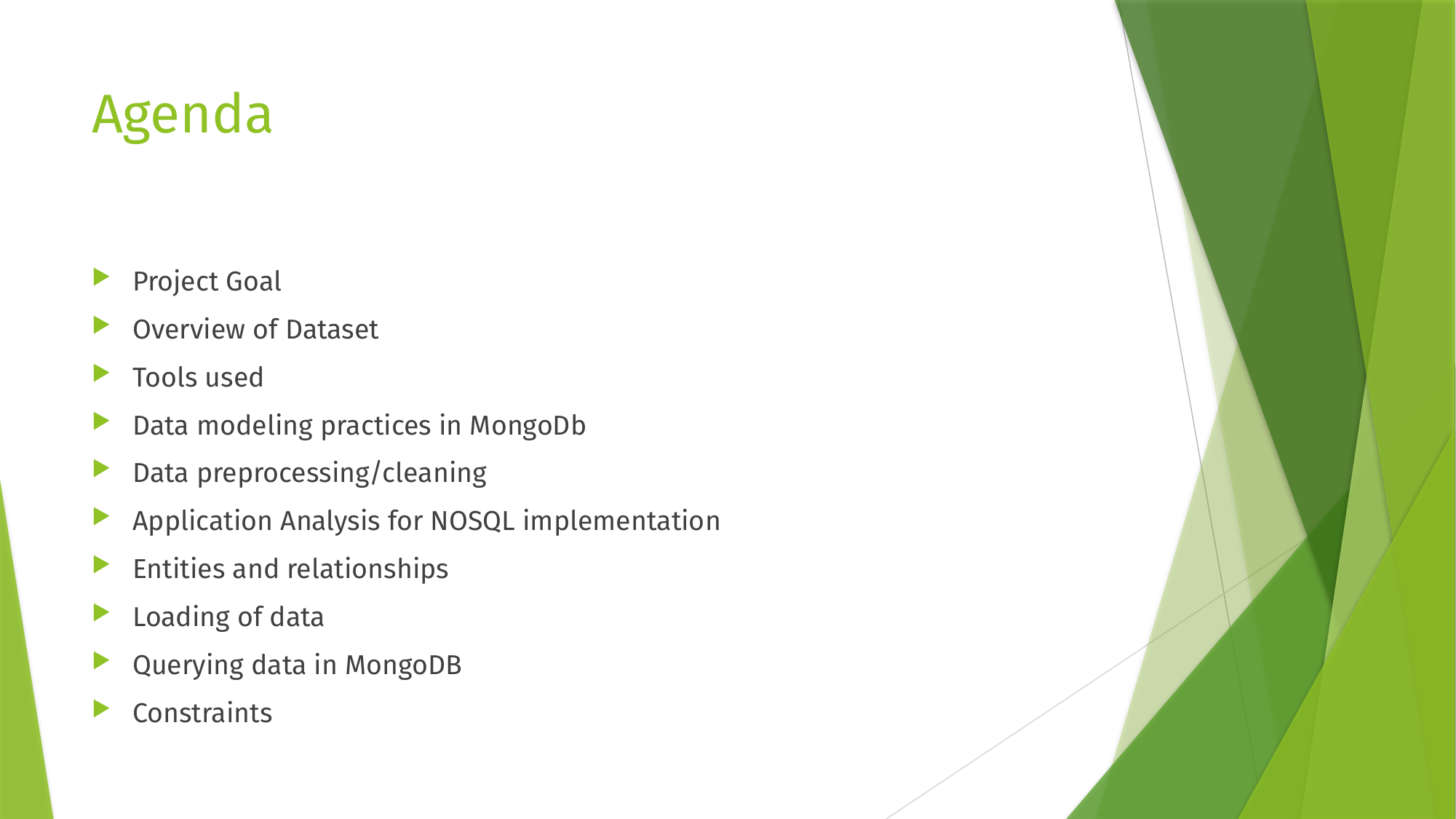

# Agenda
Project Goal
Overview of Dataset
Tools used
Data modeling practices in MongoDb
Data preprocessing/cleaning
Application Analysis for NOSQL implementation
Entities and relationships
Loading of data
Querying data in MongoDB
Constraints